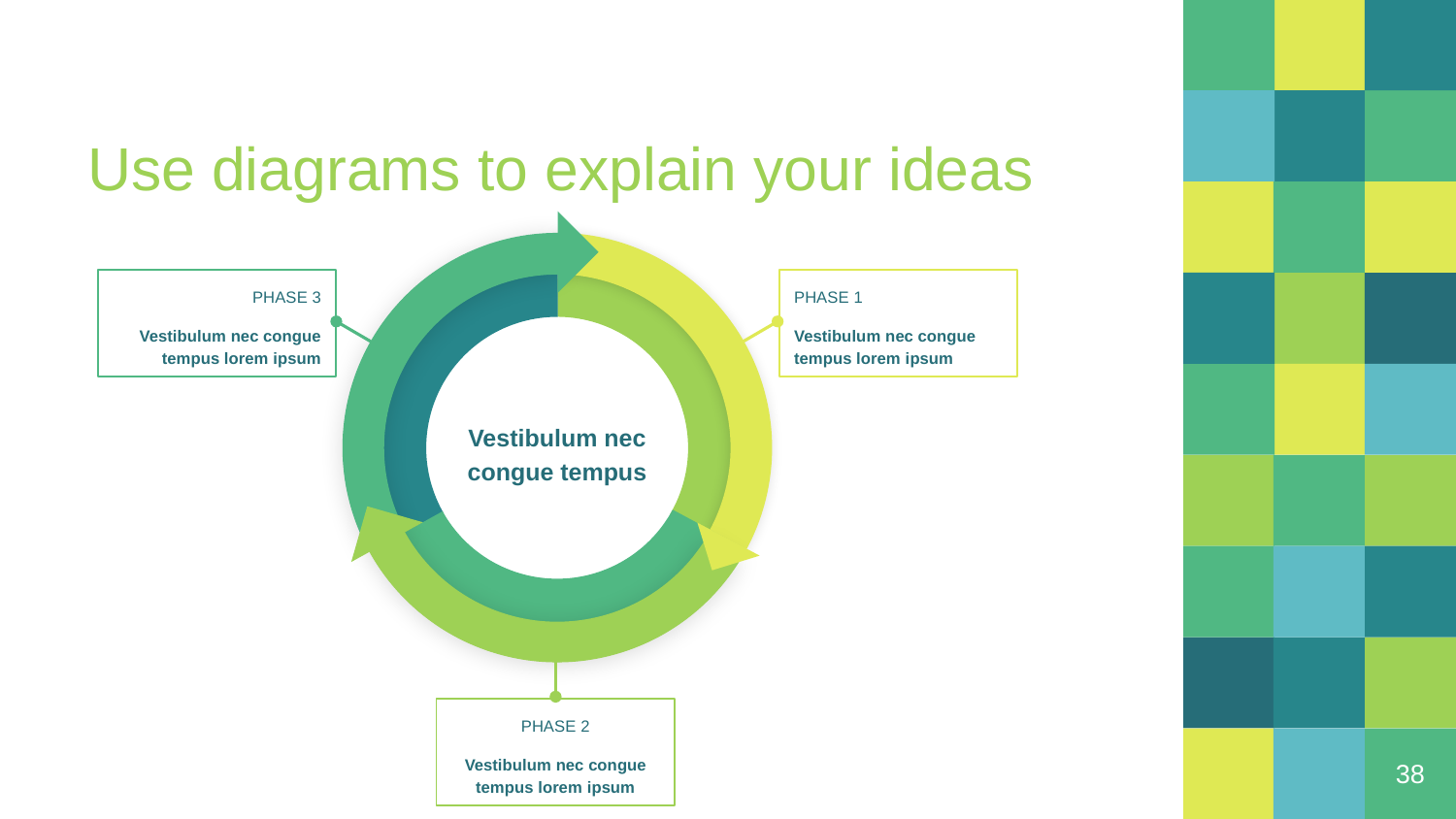

# Use diagrams to explain your ideas

PHASE 3

Vestibulum nec congue tempus lorem ipsum
PHASE 1

Vestibulum nec congue tempus lorem ipsum
Vestibulum nec congue tempus

PHASE 2

Vestibulum nec congue tempus lorem ipsum
38